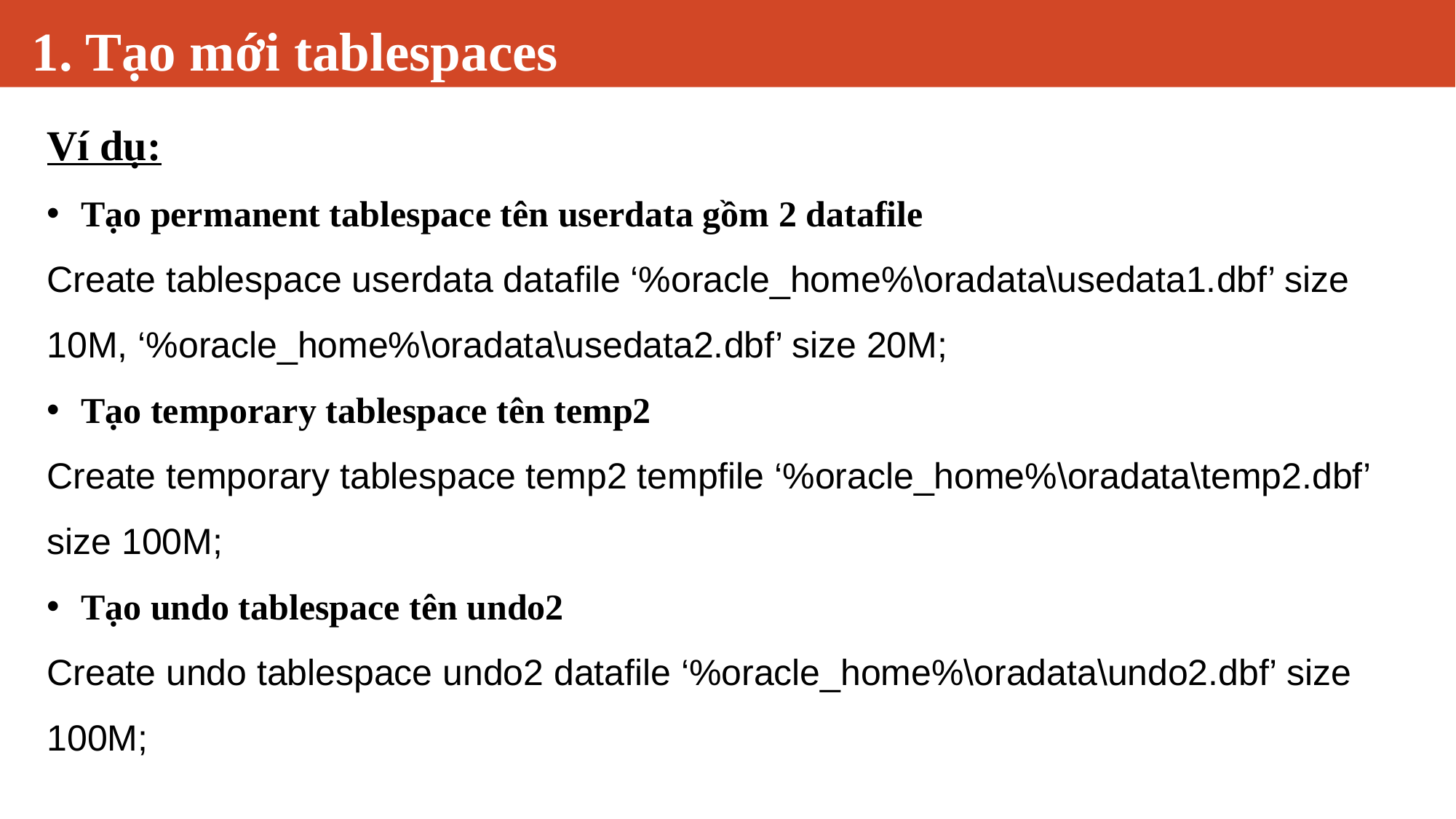

# 1. Tạo mới tablespaces
Ví dụ:
Tạo permanent tablespace tên userdata gồm 2 datafile
Create tablespace userdata datafile ‘%oracle_home%\oradata\usedata1.dbf’ size 10M, ‘%oracle_home%\oradata\usedata2.dbf’ size 20M;
Tạo temporary tablespace tên temp2
Create temporary tablespace temp2 tempfile ‘%oracle_home%\oradata\temp2.dbf’ size 100M;
Tạo undo tablespace tên undo2
Create undo tablespace undo2 datafile ‘%oracle_home%\oradata\undo2.dbf’ size 100M;